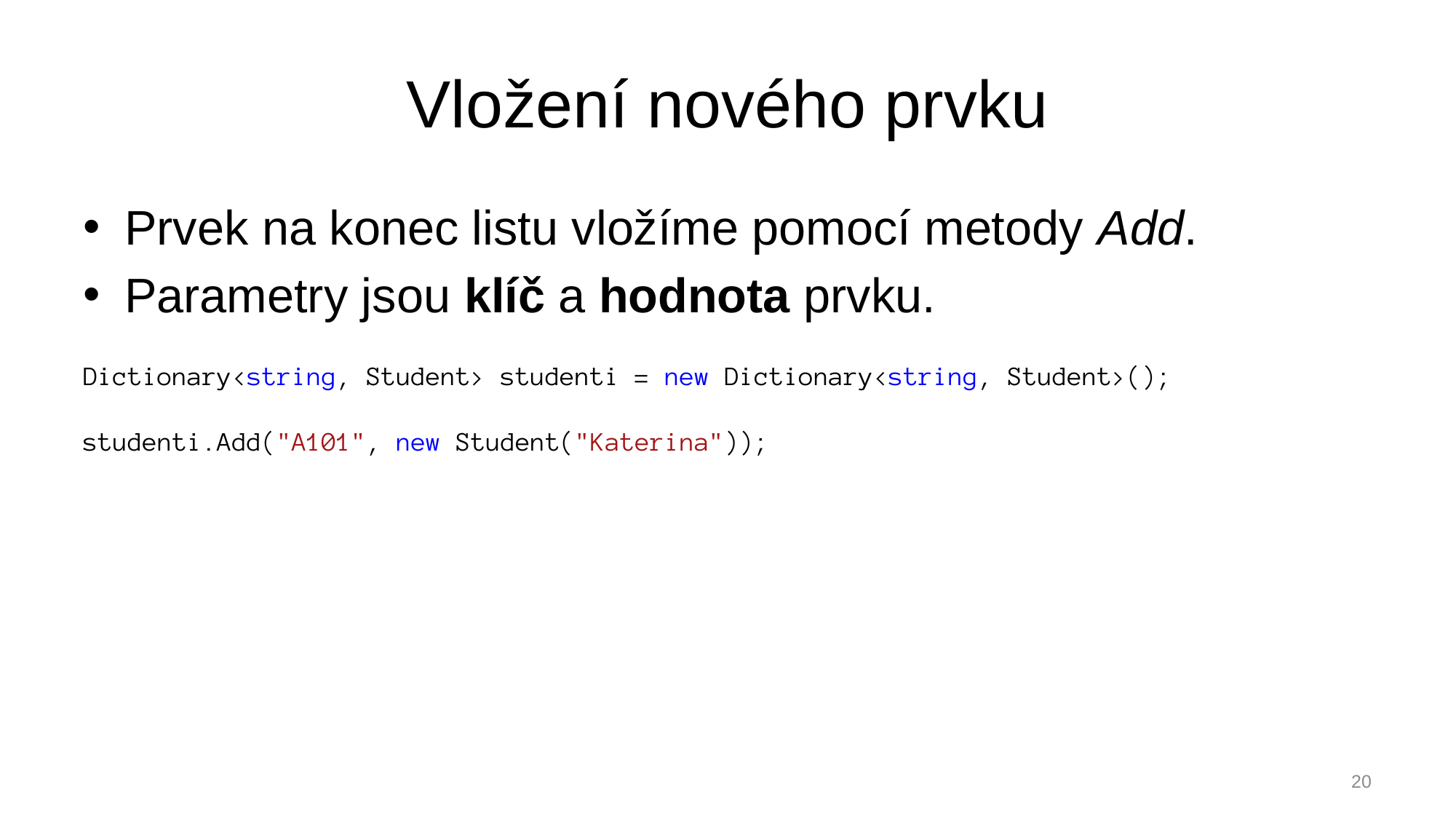

# Vložení nového prvku
Prvek na konec listu vložíme pomocí metody Add.
Parametry jsou klíč a hodnota prvku.
Dictionary<string, Student> studenti = new Dictionary<string, Student>();

studenti.Add("A101", new Student("Katerina"));
20